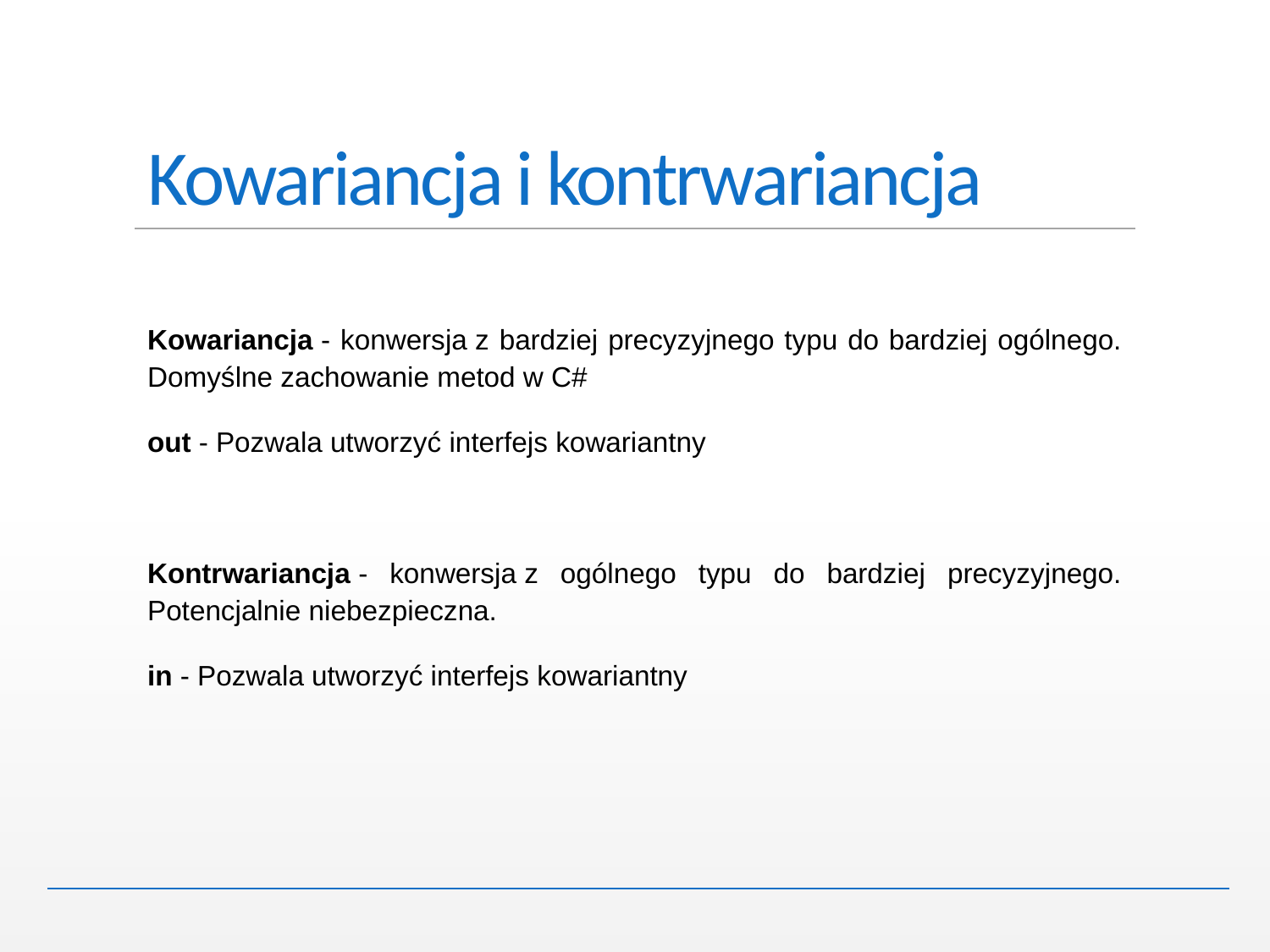

# Kowariancja i kontrwariancja
Kowariancja - konwersja z bardziej precyzyjnego typu do bardziej ogólnego. Domyślne zachowanie metod w C#
out - Pozwala utworzyć interfejs kowariantny

Kontrwariancja - konwersja z ogólnego typu do bardziej precyzyjnego. Potencjalnie niebezpieczna.
in - Pozwala utworzyć interfejs kowariantny